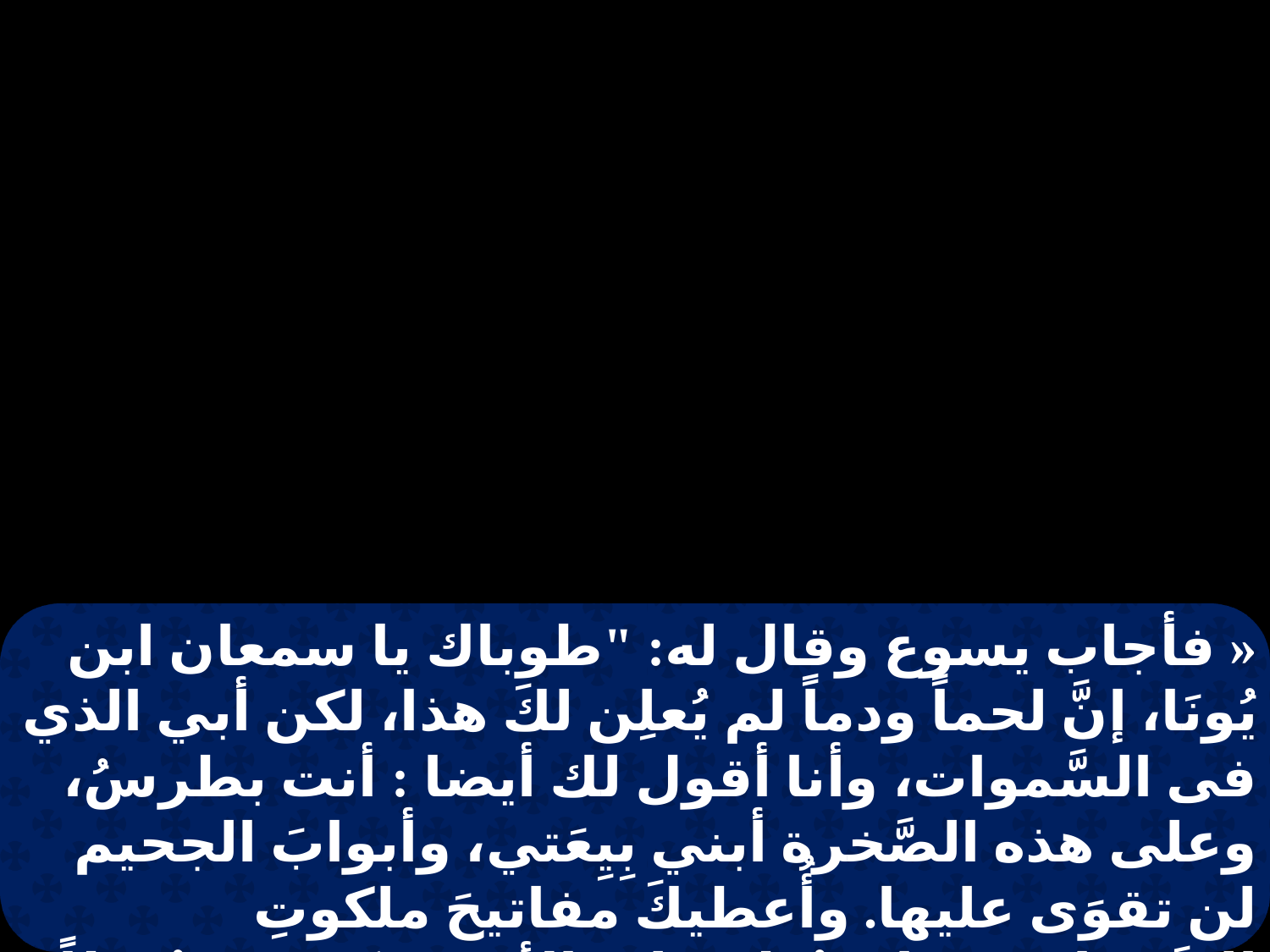

« فأجاب يسوع وقال له: "طوباك يا سمعان ابن يُونَا، إنَّ لحماً ودماً لم يُعلِن لكَ هذا، لكن أبي الذي فى السَّموات، وأنا أقول لك أيضا : أنت بطرسُ، وعلى هذه الصَّخرة أبني بِيِعَتي، وأبوابَ الجحيم لن تقوَى عليها. وأُعطيكَ مفاتيحَ ملكوتِ السَّمواتِ، وما تربُطهُ على الأرض يكون مربُوطاً فى السَّموات . وما تحلُّهُ على الأرضِ يكون محلولاً فى السَّموات .